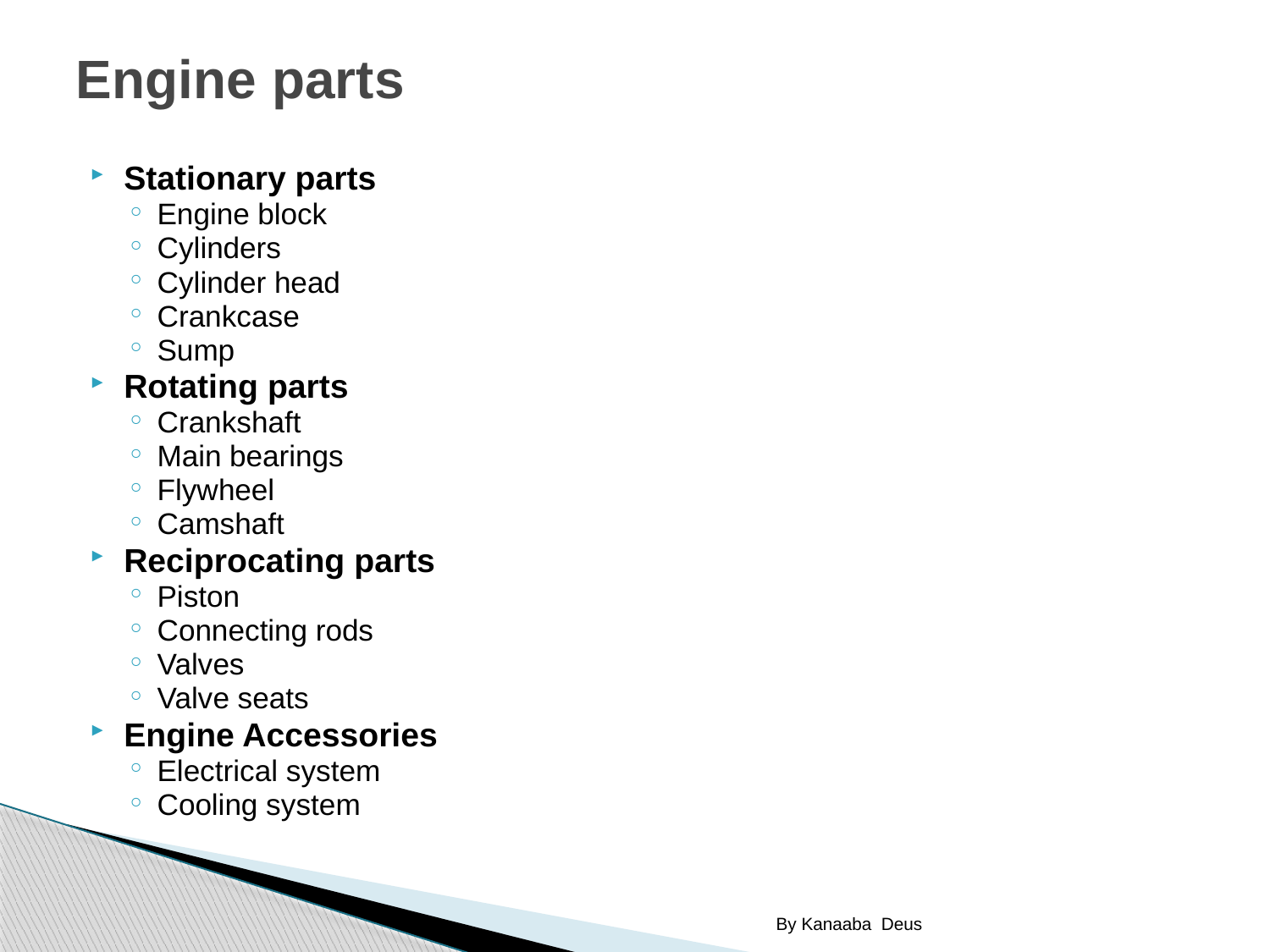

# Engine parts
Stationary parts
Engine block
Cylinders
Cylinder head
Crankcase
Sump
Rotating parts
Crankshaft
Main bearings
Flywheel
Camshaft
Reciprocating parts
Piston
Connecting rods
Valves
Valve seats
Engine Accessories
Electrical system
Cooling system

By Kanaaba  Deus